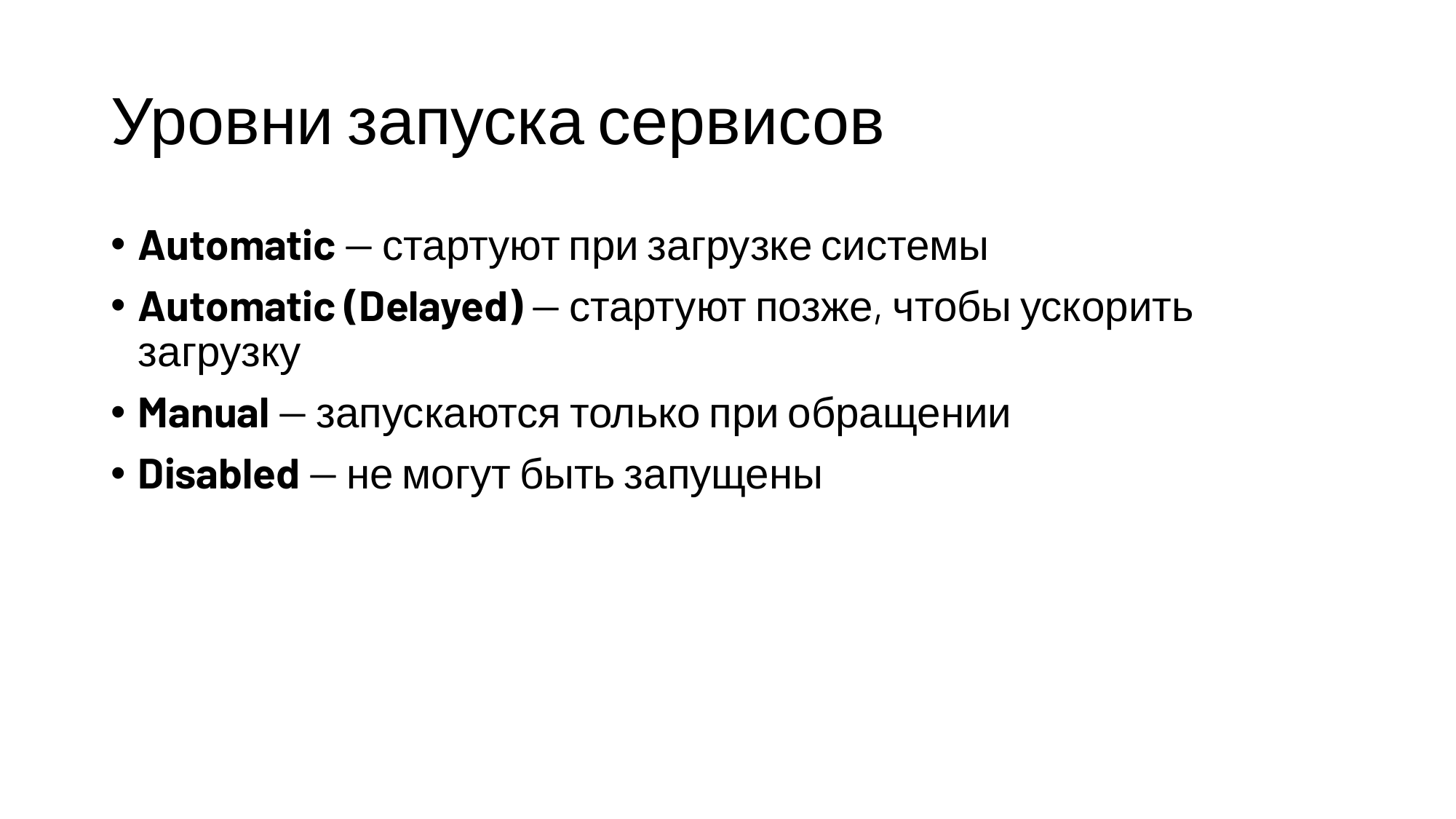

# Уровни запуска сервисов
Automatic — стартуют при загрузке системы
Automatic (Delayed) — стартуют позже, чтобы ускорить загрузку
Manual — запускаются только при обращении
Disabled — не могут быть запущены